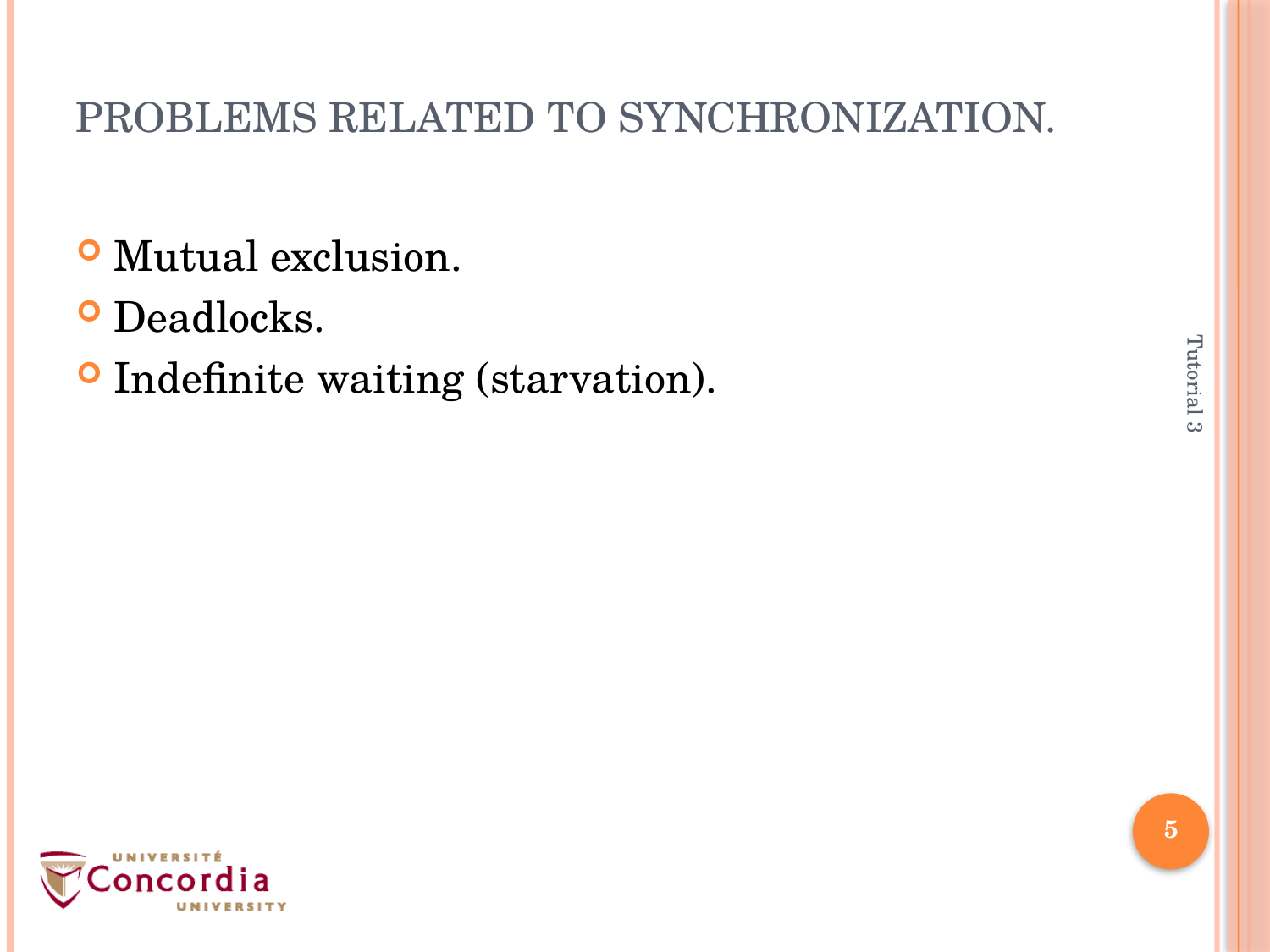

# Problems related to synchronization.
Mutual exclusion.
Deadlocks.
Indefinite waiting (starvation).

Tutorial 3
5